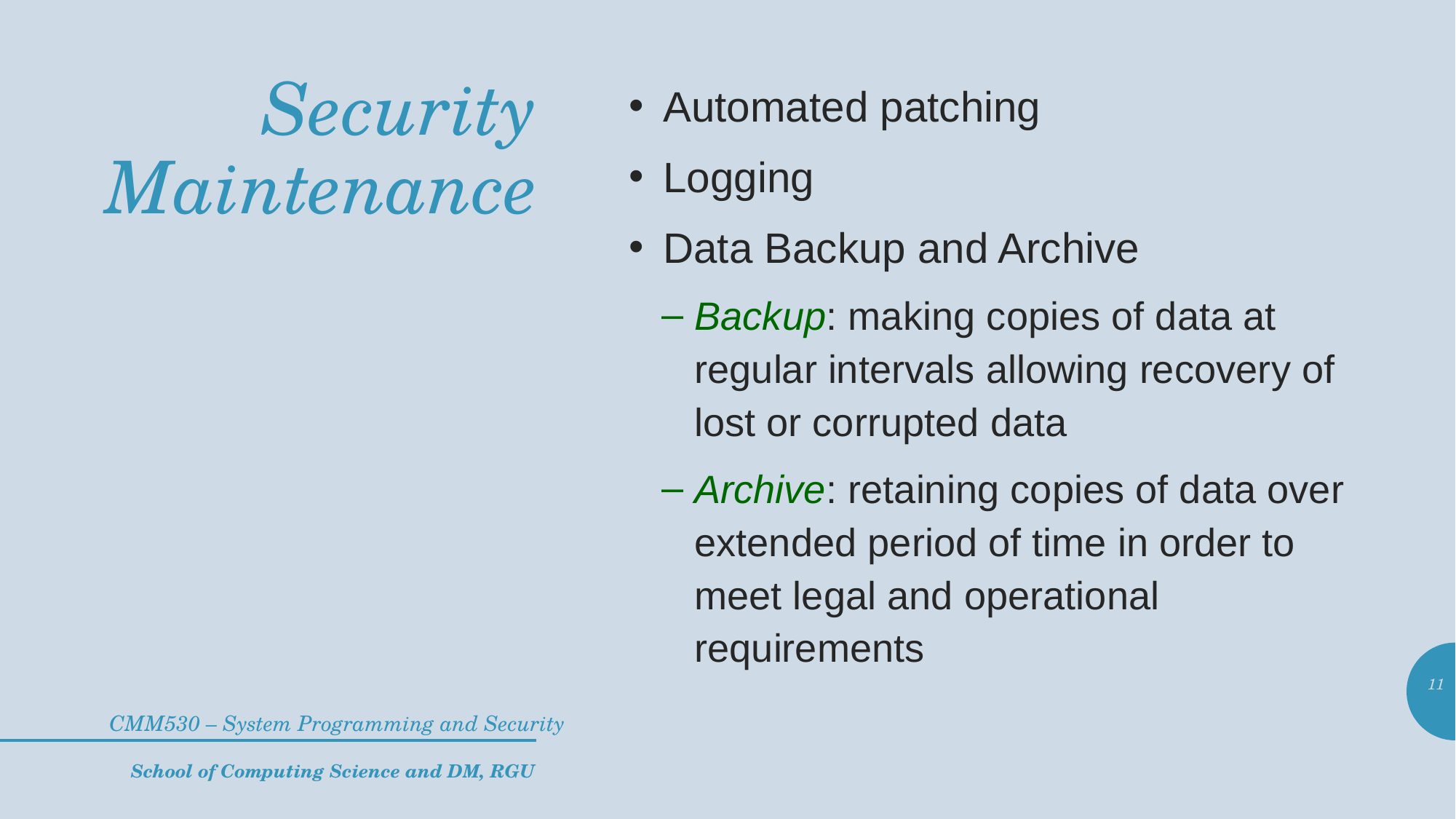

# Security Maintenance
Automated patching
Logging
Data Backup and Archive
Backup: making copies of data at regular intervals allowing recovery of lost or corrupted data
Archive: retaining copies of data over extended period of time in order to meet legal and operational requirements

11